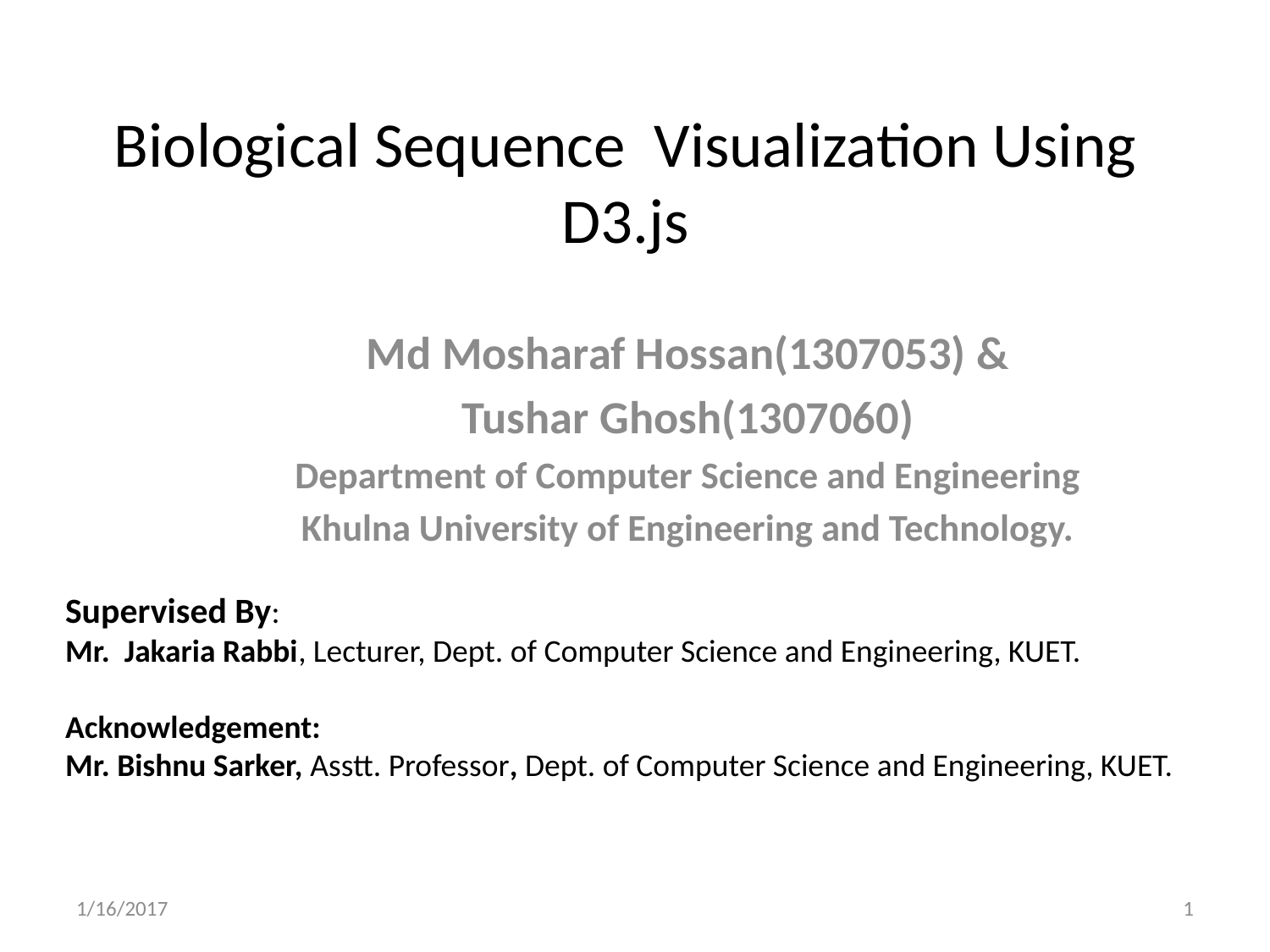

# Biological Sequence  Visualization Using D3.js

Md Mosharaf Hossan(1307053) &
Tushar Ghosh(1307060)
Department of Computer Science and Engineering
Khulna University of Engineering and Technology.
Supervised By:
Mr.  Jakaria Rabbi, Lecturer, Dept. of Computer Science and Engineering, KUET.

Acknowledgement:
Mr. Bishnu Sarker, Asstt. Professor, Dept. of Computer Science and Engineering, KUET.
1/16/2017
1